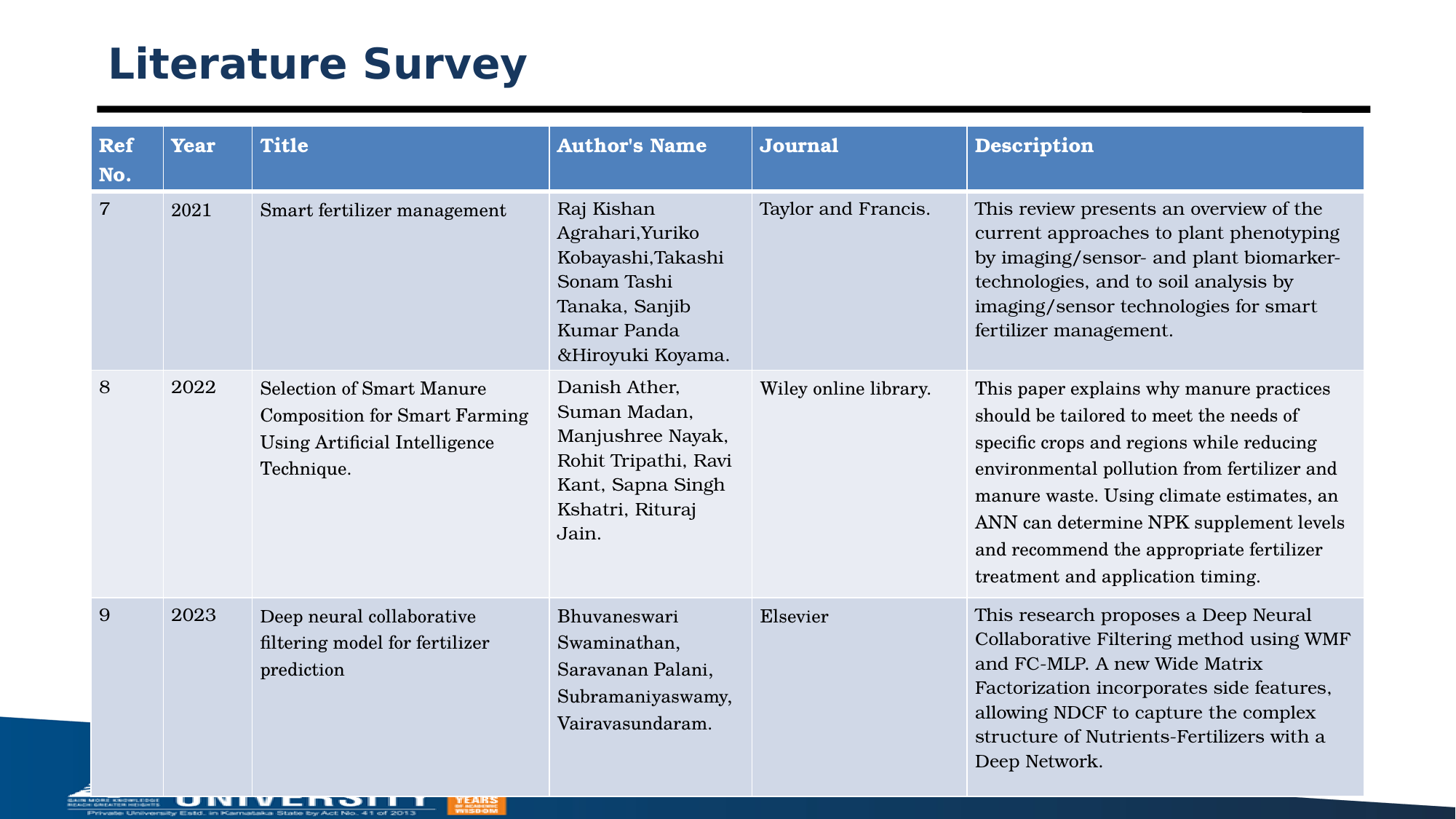

# Literature Survey
| Ref No. | Year | Title | Author's Name | Journal | Description |
| --- | --- | --- | --- | --- | --- |
| 7 | 2021 | Smart fertilizer management | Raj Kishan Agrahari,Yuriko Kobayashi,Takashi Sonam Tashi Tanaka, Sanjib Kumar Panda &Hiroyuki Koyama. | Taylor and Francis. | This review presents an overview of the current approaches to plant phenotyping by imaging/sensor- and plant biomarker-technologies, and to soil analysis by imaging/sensor technologies for smart fertilizer management. |
| 8 | 2022 | Selection of Smart Manure Composition for Smart Farming Using Artificial Intelligence Technique. | Danish Ather, Suman Madan, Manjushree Nayak, Rohit Tripathi, Ravi Kant, Sapna Singh Kshatri, Rituraj Jain. | Wiley online library. | This paper explains why manure practices should be tailored to meet the needs of specific crops and regions while reducing environmental pollution from fertilizer and manure waste. Using climate estimates, an ANN can determine NPK supplement levels and recommend the appropriate fertilizer treatment and application timing. |
| 9 | 2023 | Deep neural collaborative filtering model for fertilizer prediction | Bhuvaneswari Swaminathan, Saravanan Palani, Subramaniyaswamy,Vairavasundaram. | Elsevier | This research proposes a Deep Neural Collaborative Filtering method using WMF and FC-MLP. A new Wide Matrix Factorization incorporates side features, allowing NDCF to capture the complex structure of Nutrients-Fertilizers with a Deep Network. |